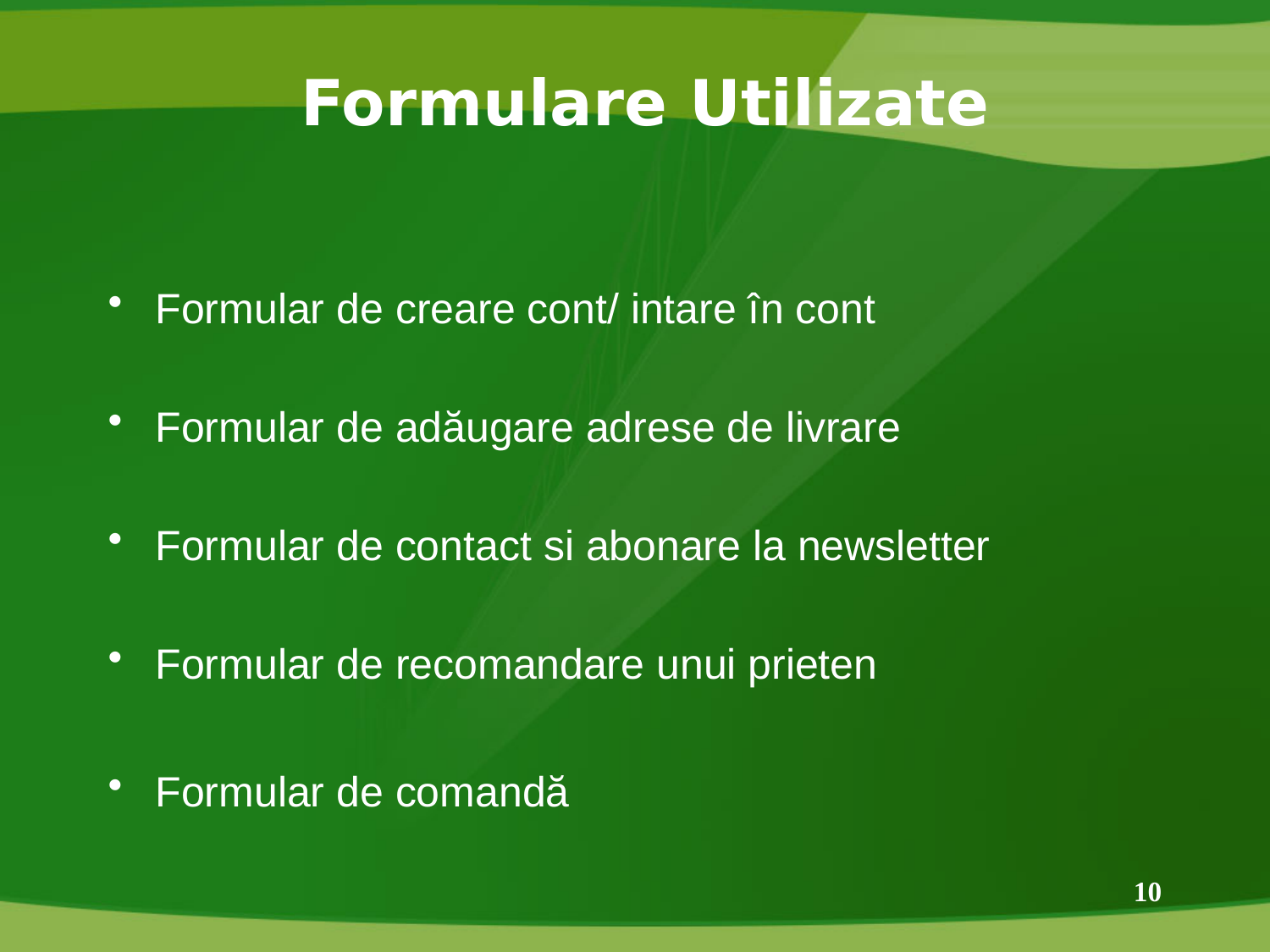

Formulare Utilizate
Formular de creare cont/ intare în cont

Formular de adăugare adrese de livrare

Formular de contact si abonare la newsletter

Formular de recomandare unui prieten

Formular de comandă
10